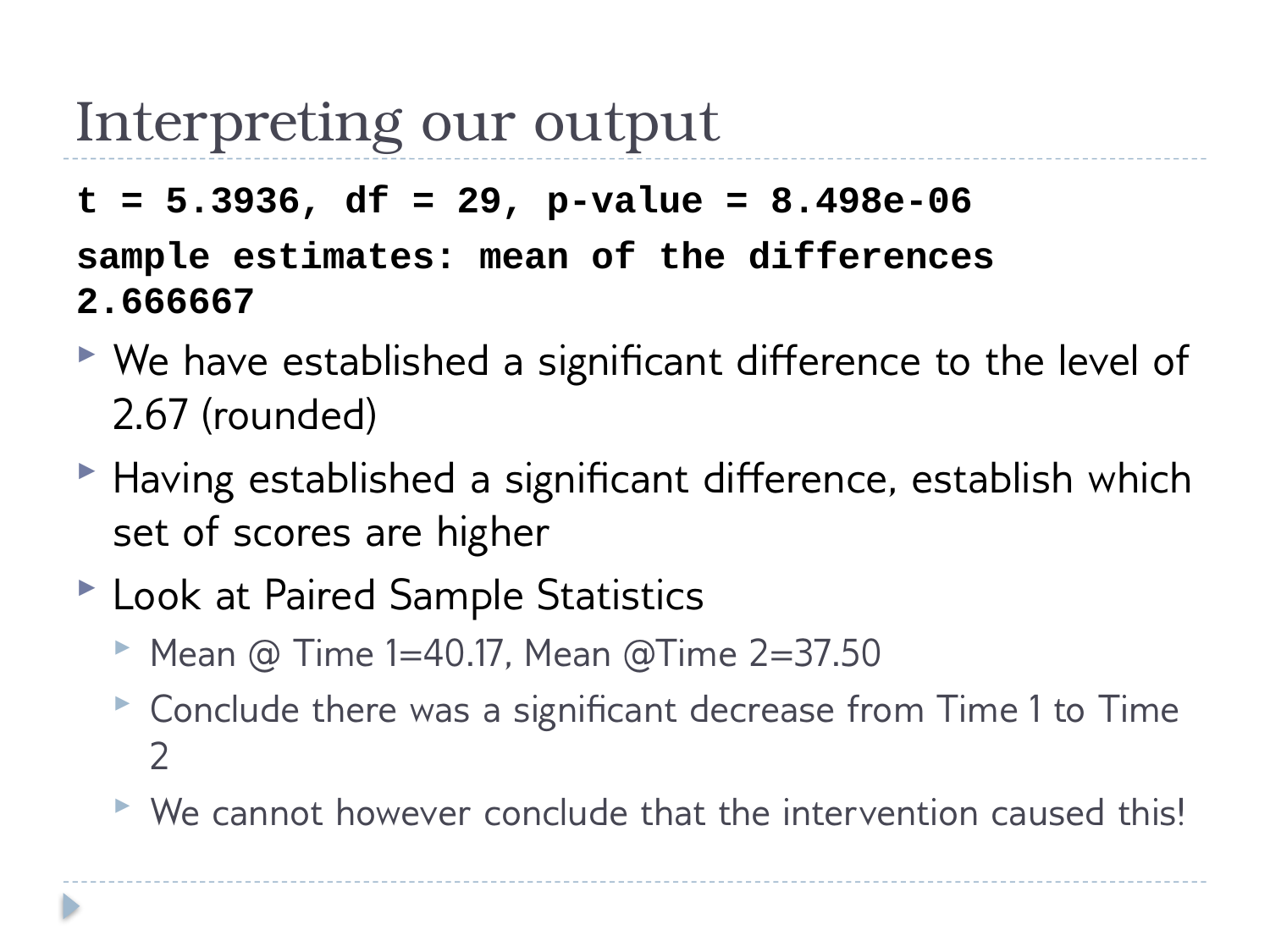

# Interpreting our output
t = 5.3936, df = 29, p-value = 8.498e-06
sample estimates: mean of the differences 2.666667
We have established a significant difference to the level of 2.67 (rounded)
Having established a significant difference, establish which set of scores are higher
Look at Paired Sample Statistics
Mean @ Time 1=40.17, Mean @Time 2=37.50
Conclude there was a significant decrease from Time 1 to Time 2
We cannot however conclude that the intervention caused this!